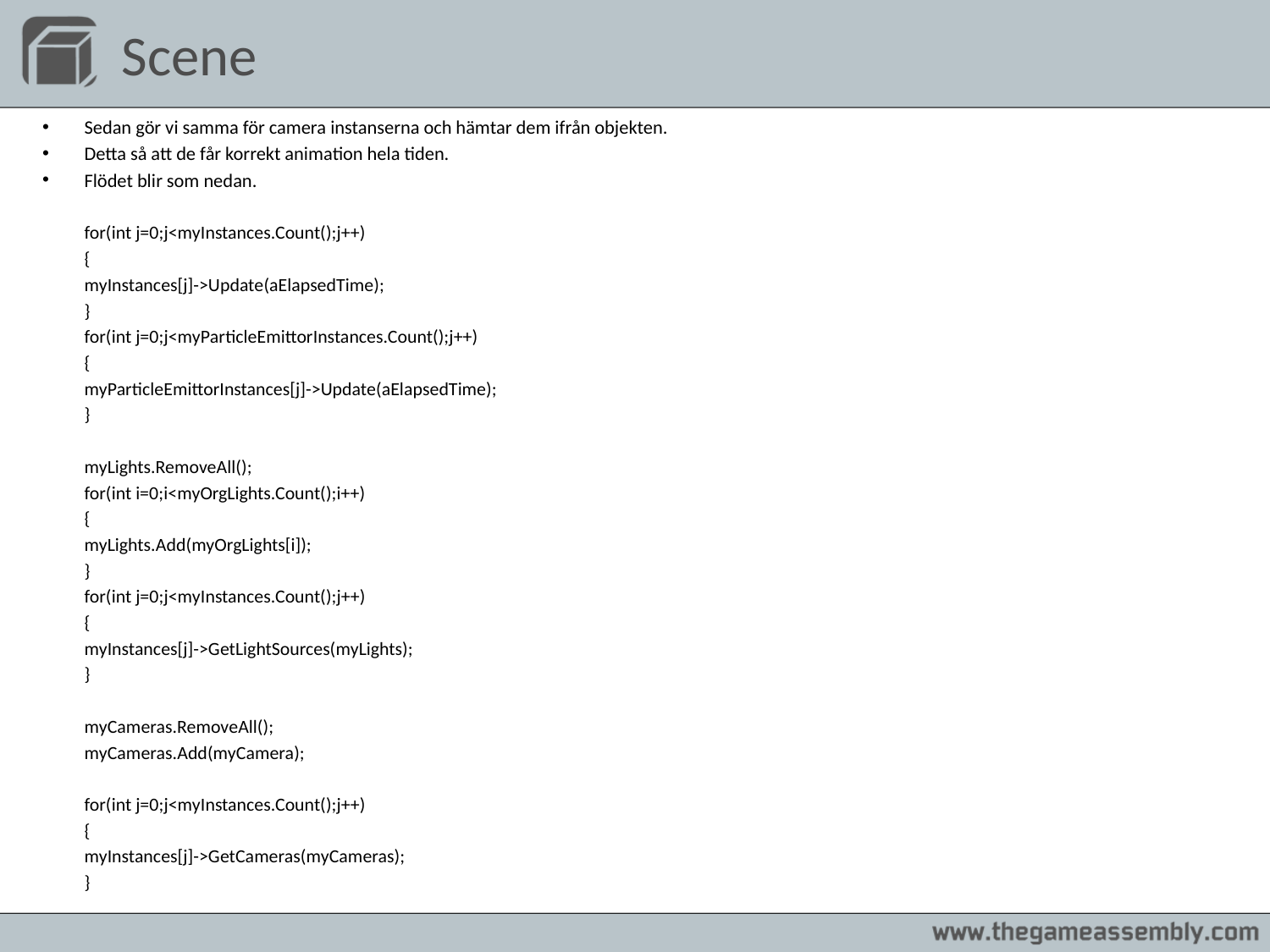

# Scene
Sedan gör vi samma för camera instanserna och hämtar dem ifrån objekten.
Detta så att de får korrekt animation hela tiden.
Flödet blir som nedan.

	for(int j=0;j<myInstances.Count();j++)
	{
		myInstances[j]->Update(aElapsedTime);
	}
	for(int j=0;j<myParticleEmittorInstances.Count();j++)
	{
		myParticleEmittorInstances[j]->Update(aElapsedTime);
	}

	myLights.RemoveAll();
	for(int i=0;i<myOrgLights.Count();i++)
	{
		myLights.Add(myOrgLights[i]);
	}
	for(int j=0;j<myInstances.Count();j++)
	{
		myInstances[j]->GetLightSources(myLights);
	}

	myCameras.RemoveAll();
	myCameras.Add(myCamera);

	for(int j=0;j<myInstances.Count();j++)
	{
		myInstances[j]->GetCameras(myCameras);
	}